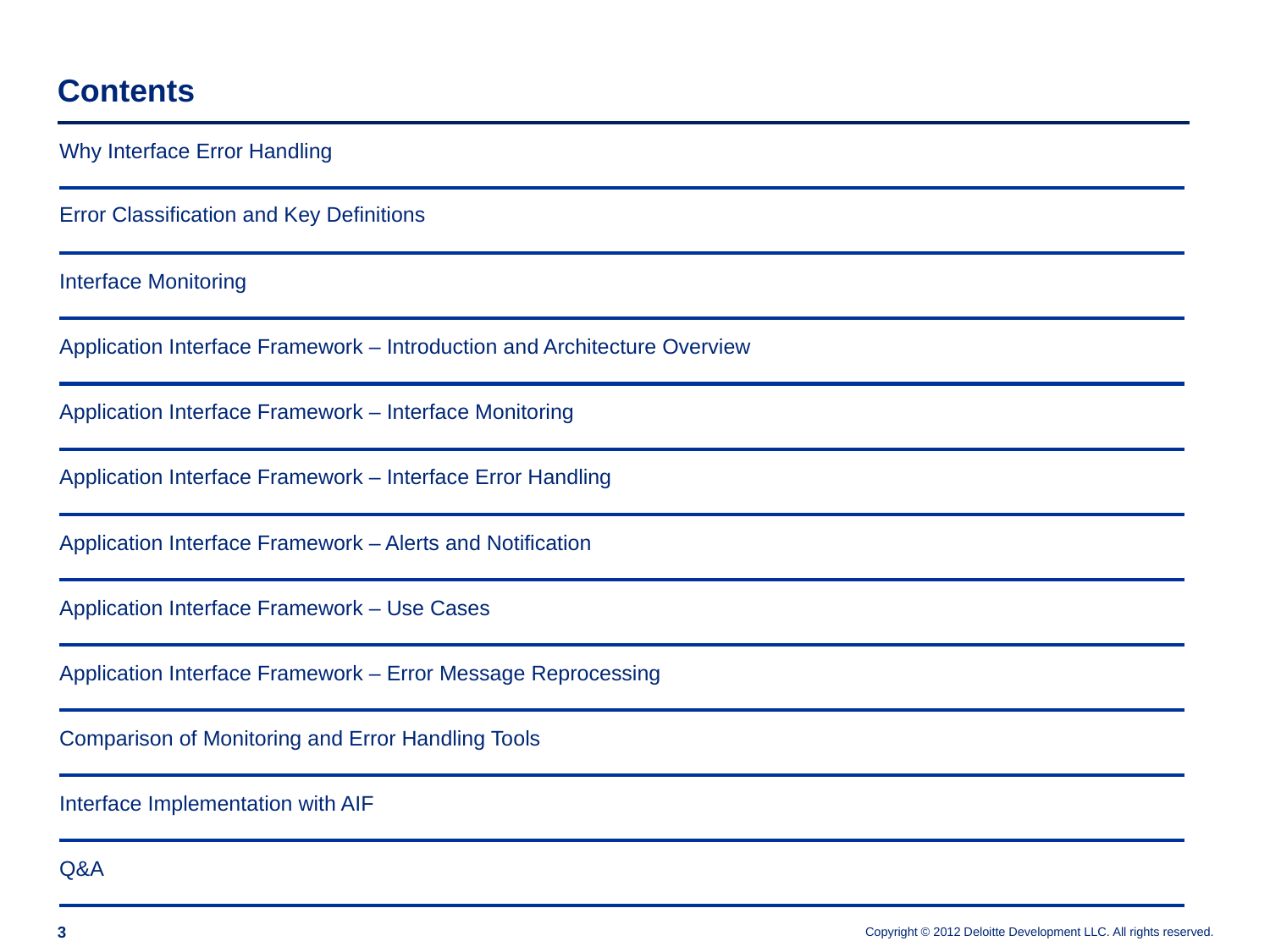

# Contents
| Why Interface Error Handling |  |  |
| --- | --- | --- |
| Error Classification and Key Definitions |  |  |
| Interface Monitoring |  |  |
| Application Interface Framework – Introduction and Architecture Overview |  |  |
| Application Interface Framework – Interface Monitoring |  |  |
| Application Interface Framework – Interface Error Handling |  |  |
| Application Interface Framework – Alerts and Notification |  |  |
| Application Interface Framework – Use Cases |  |  |
| Application Interface Framework – Error Message Reprocessing |  |  |
| Comparison of Monitoring and Error Handling Tools |  |  |
| Interface Implementation with AIF |  |  |
| Q&A |  |  |
|  |  |  |